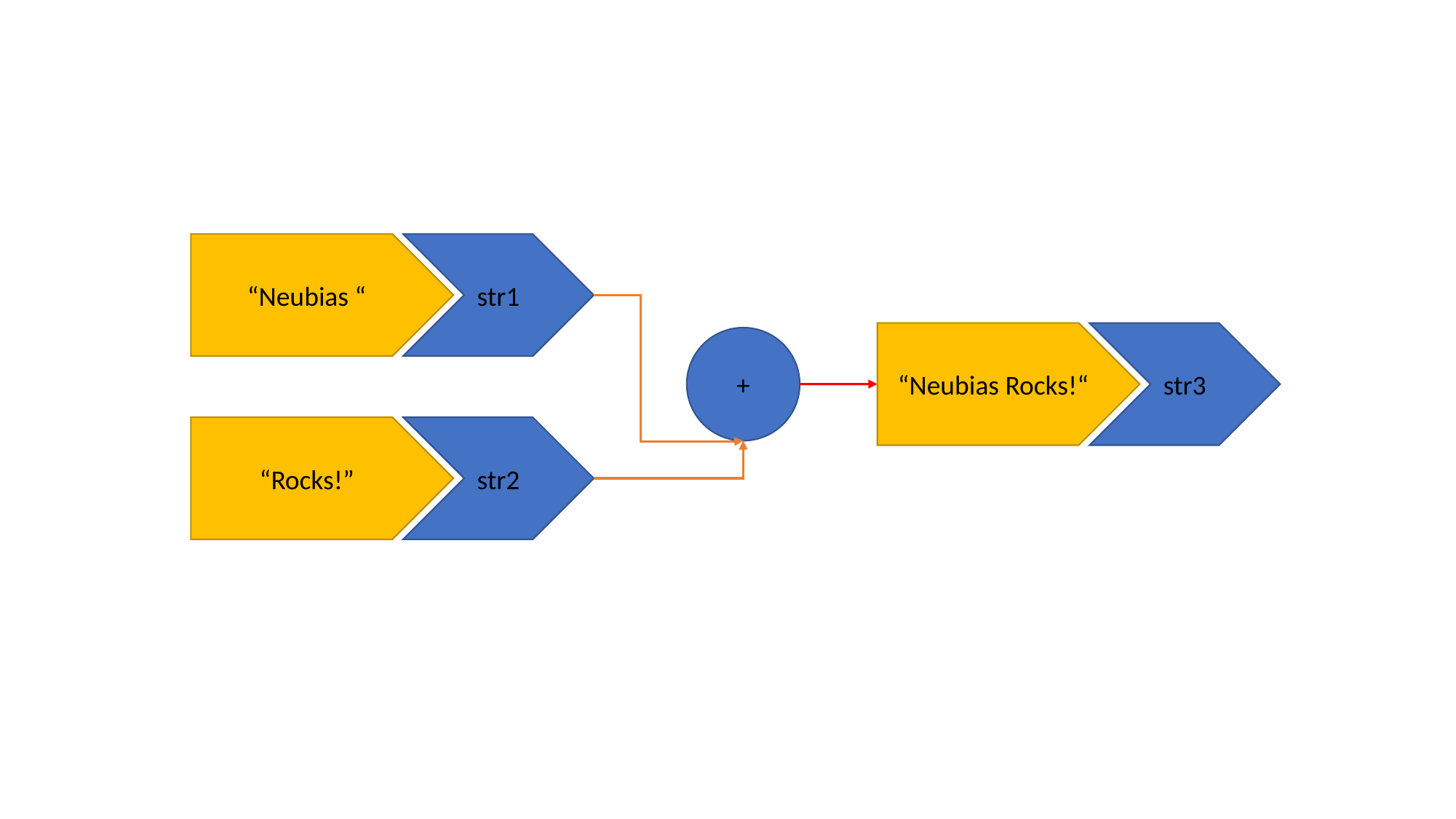

“Neubias “
str1
“Neubias Rocks!“
str3
+
str2
“Rocks!”